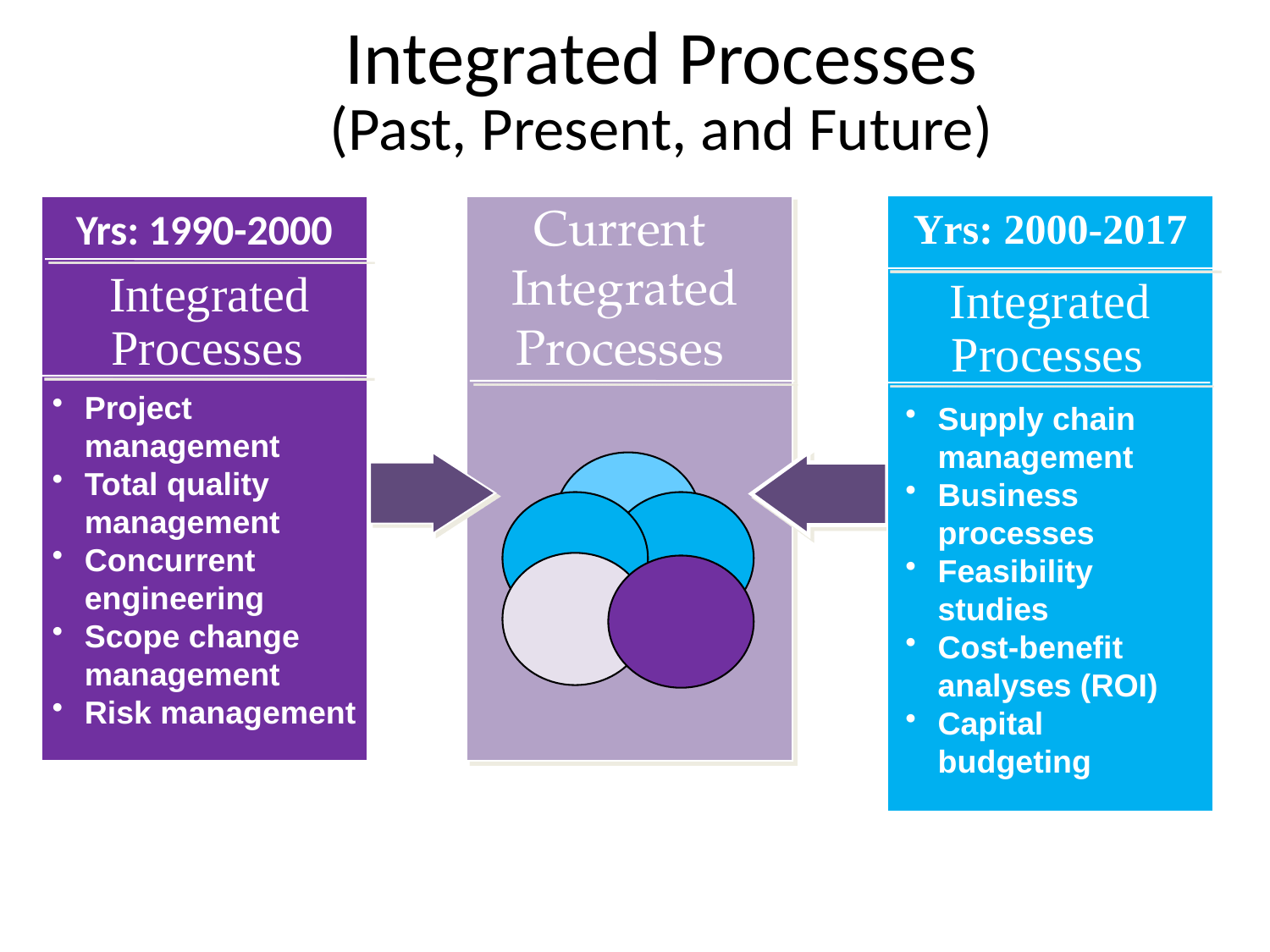

# Integrated Processes (Past, Present, and Future)
Current
Yrs: 2000-2017
Yrs: 1990-2000

Integrated
Integrated
Processes

Integrated
Processes

Processes

Project management
Total quality management
Concurrent engineering
Scope change management
Risk management

Supply chain management
Business processes
Feasibility studies
Cost-benefit analyses (ROI)
Capital budgeting